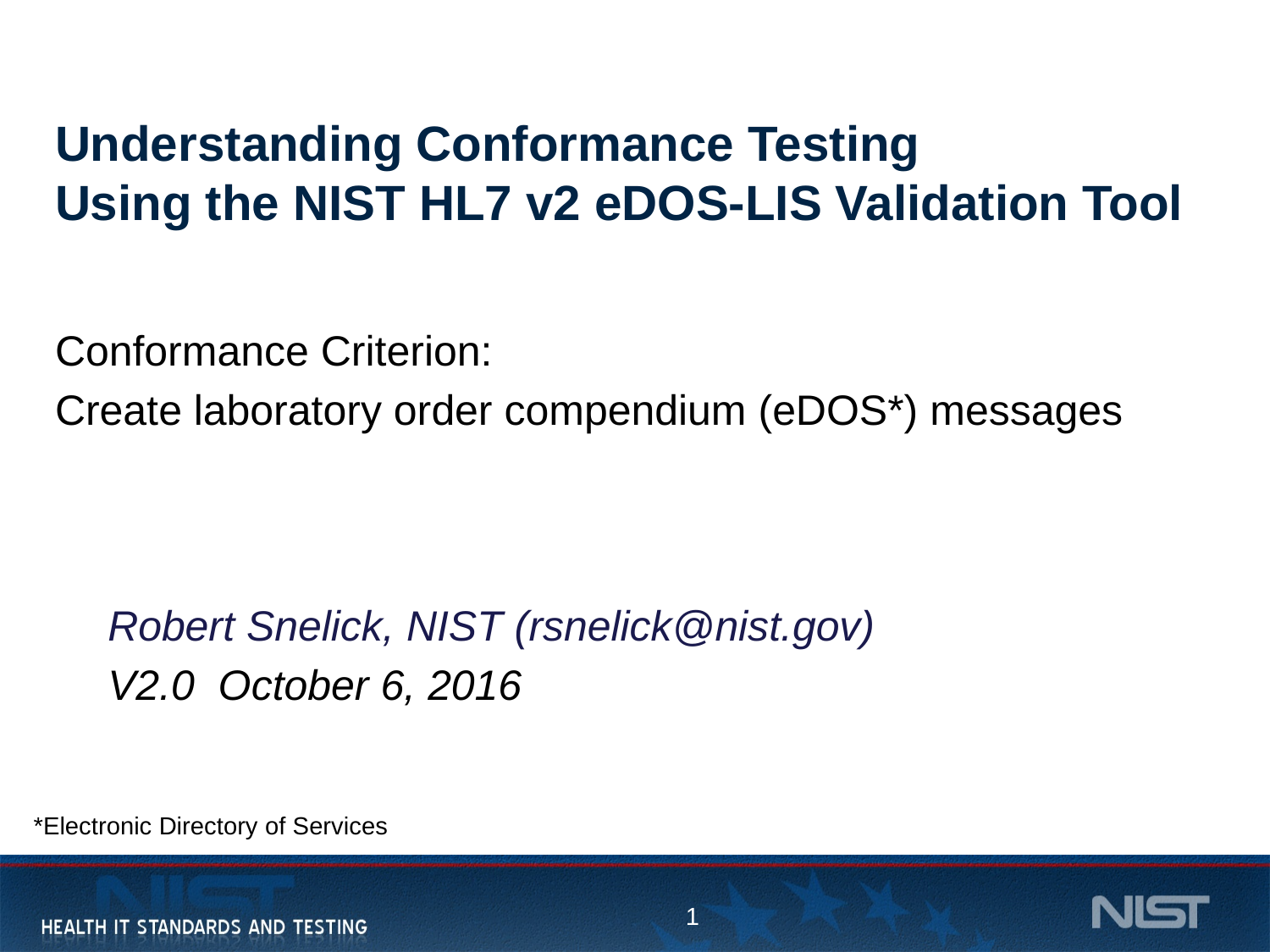

# Understanding Conformance Testing Using the NIST HL7 v2 eDOS-LIS Validation Tool
Conformance Criterion:
Create laboratory order compendium (eDOS*) messages

Robert Snelick, NIST (rsnelick@nist.gov)
V2.0  October 6, 2016
*Electronic Directory of Services
1